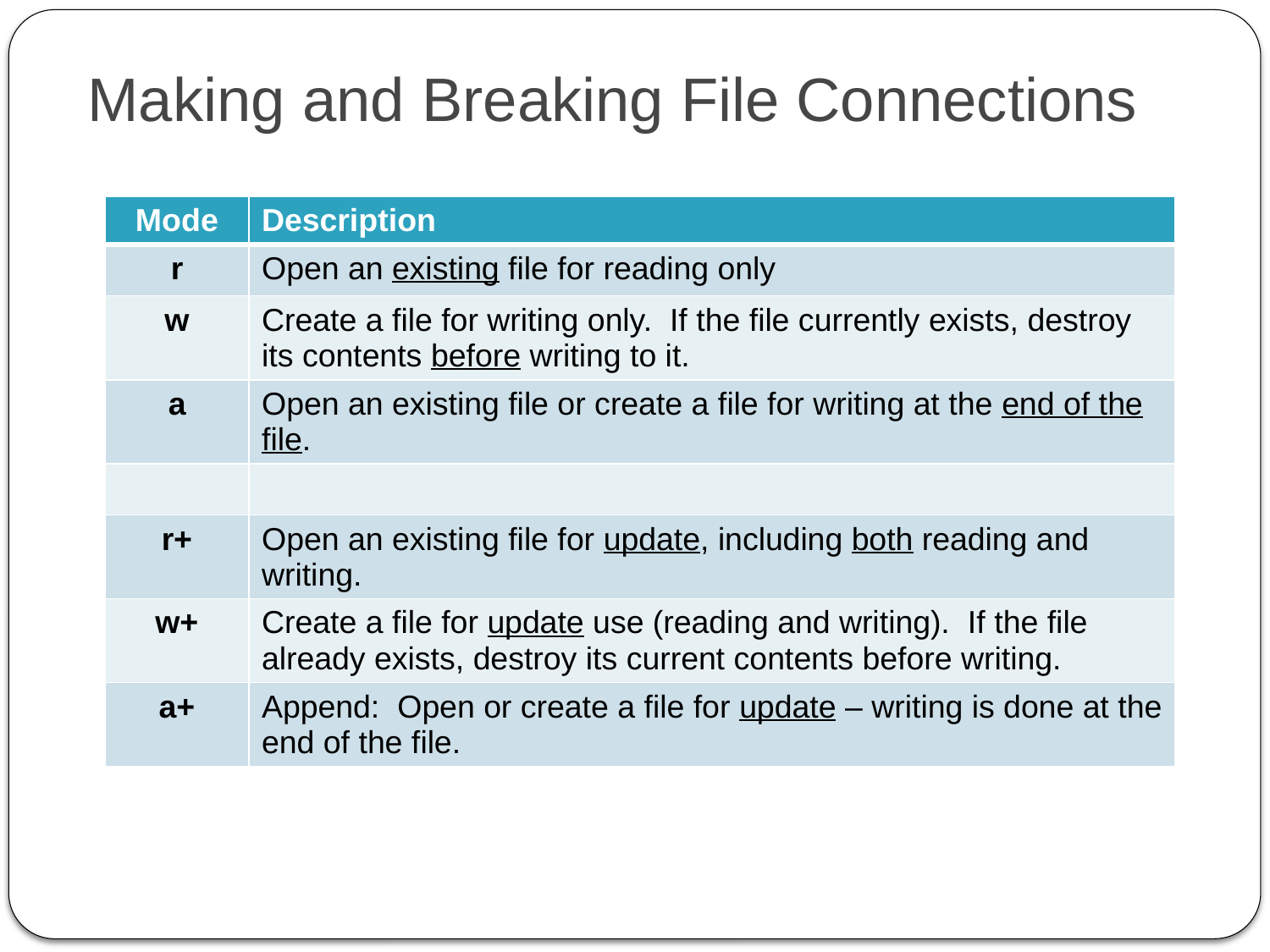

# Making and Breaking File Connections

| Mode | Description |
| --- | --- |
| r | Open an existing file for reading only |
| w | Create a file for writing only. If the file currently exists, destroy its contents before writing to it. |
| a | Open an existing file or create a file for writing at the end of the file. |
|  |  |
| r+ | Open an existing file for update, including both reading and writing. |
| w+ | Create a file for update use (reading and writing). If the file already exists, destroy its current contents before writing. |
| a+ | Append: Open or create a file for update – writing is done at the end of the file. |